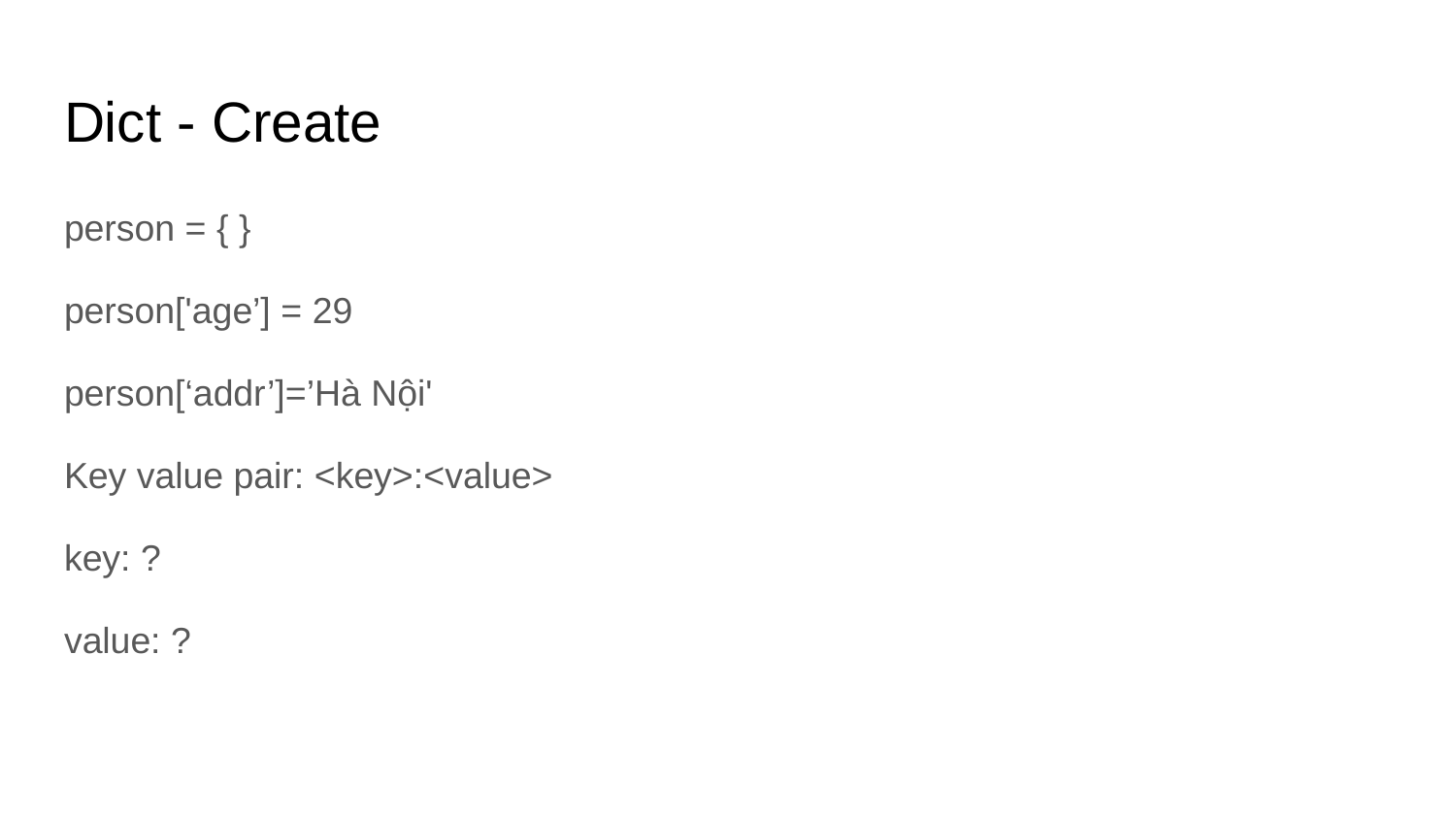

# Dict - Create
person = { }
person['age’] = 29
person[‘addr’]=’Hà Nội'
Key value pair: <key>:<value>
key: ?
value: ?